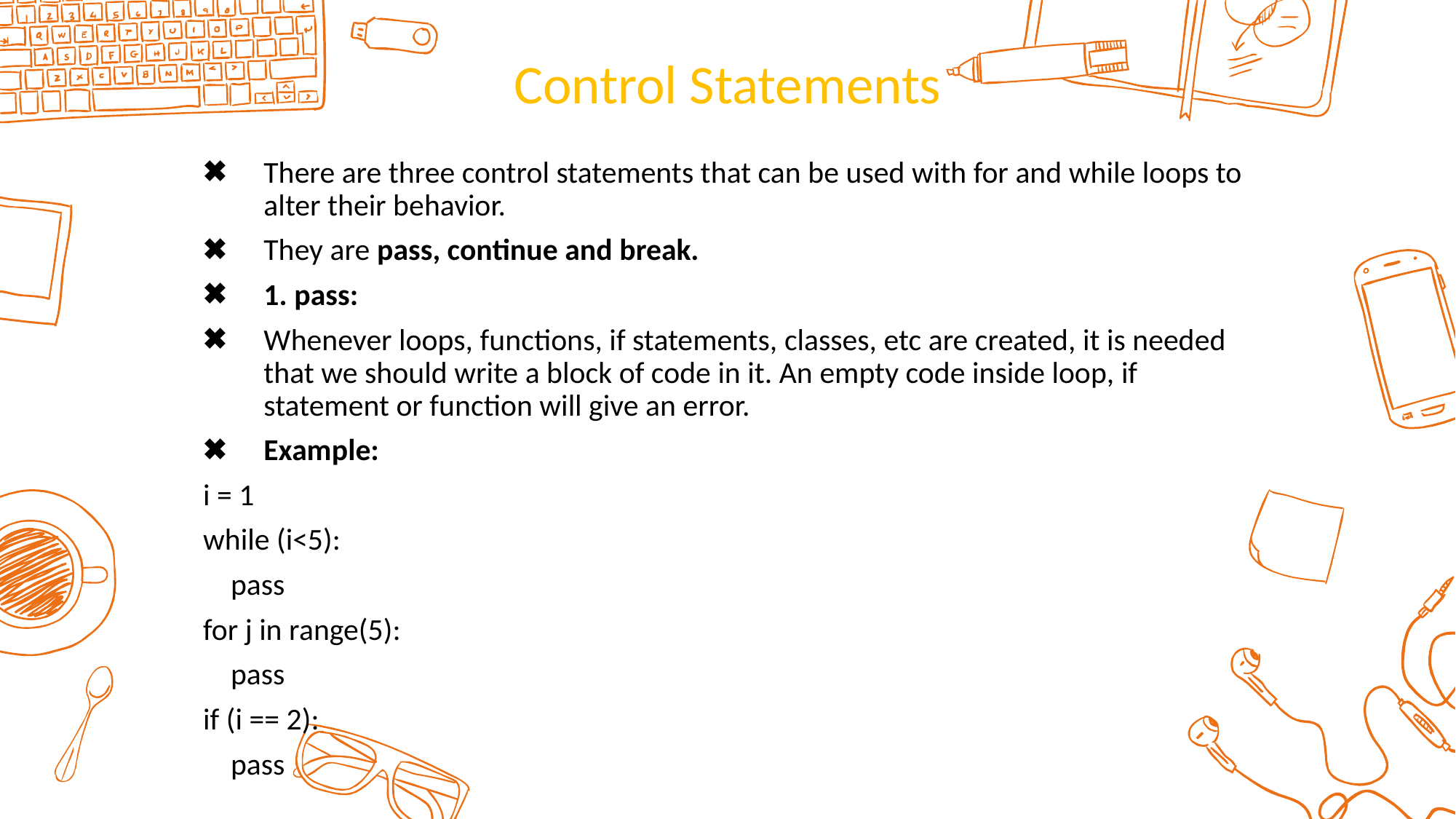

# Control Statements
There are three control statements that can be used with for and while loops to alter their behavior.
They are pass, continue and break.
1. pass:
Whenever loops, functions, if statements, classes, etc are created, it is needed that we should write a block of code in it. An empty code inside loop, if statement or function will give an error.
Example:
i = 1
while (i<5):
    pass
for j in range(5):
    pass
if (i == 2):
    pass